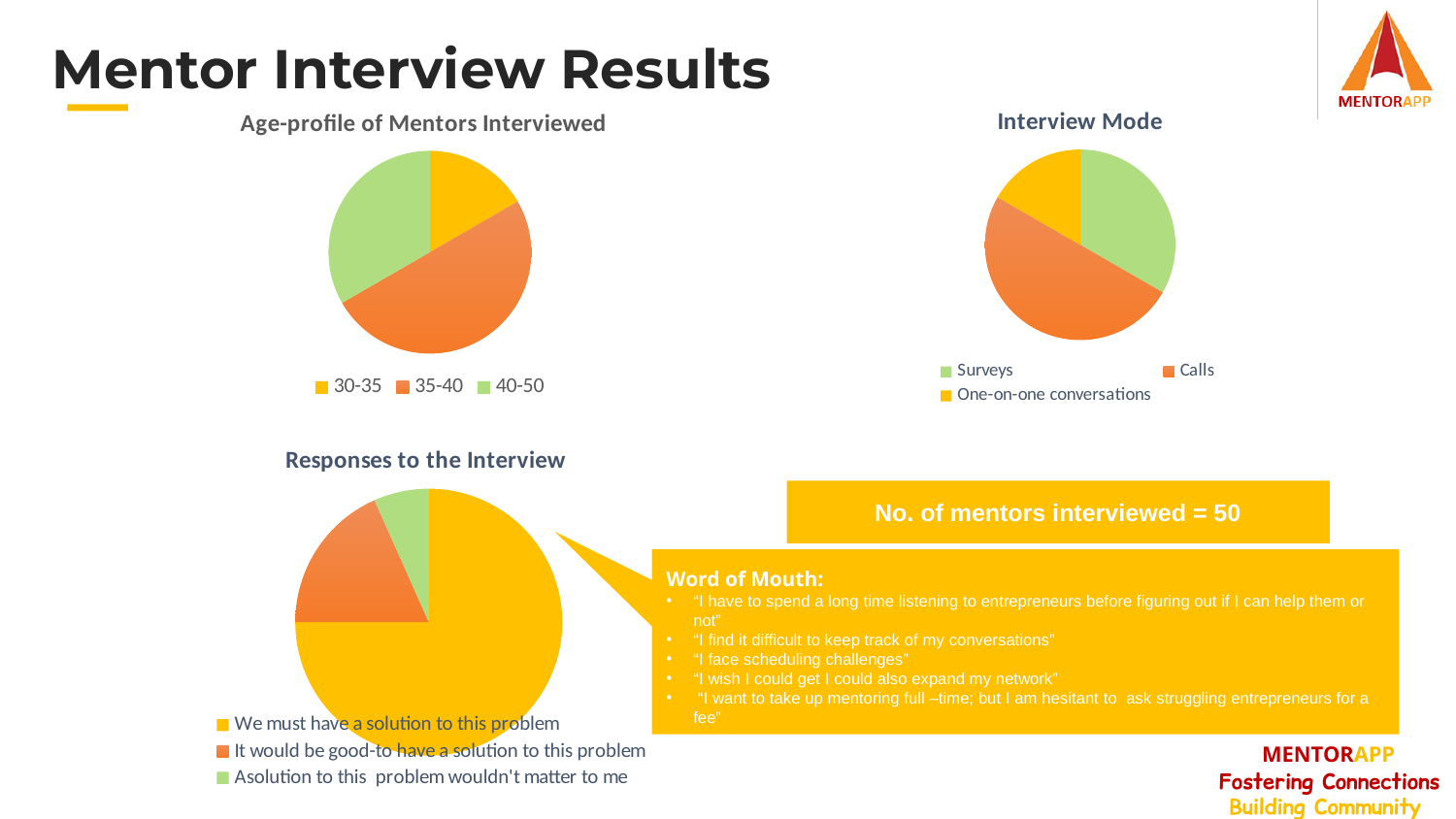

Mentor Interview Results

### Chart: Interview Mode

| Category |  |
|---|---|
| Surveys  | 20.0 |
| Calls  | 30.0 |
| One-on-one conversations | 10.0 |

### Chart: Age-profile of Mentors Interviewed

| Category |  |
|---|---|
| 30-35 | 10.0 |
| 35-40 | 30.0 |
| 40-50 | 20.0 |

### Chart: Responses to the Interview

| Category |  |
|---|---|
| We must have a solution to this problem  | 45.0 |
| It would be good-to have a solution to this problem  | 11.0 |
| Asolution to this  problem wouldn't matter to me  | 4.0 |
No. of mentors interviewed = 50

Word of Mouth:
“I have to spend a long time listening to entrepreneurs before figuring out if I can help them or not”
“I find it difficult to keep track of my conversations”
“I face scheduling challenges”
“I wish I could get I could also expand my network”
 “I want to take up mentoring full –time; but I am hesitant to  ask struggling entrepreneurs for a fee”

MENTORAPP
Fostering Connections
Building Community